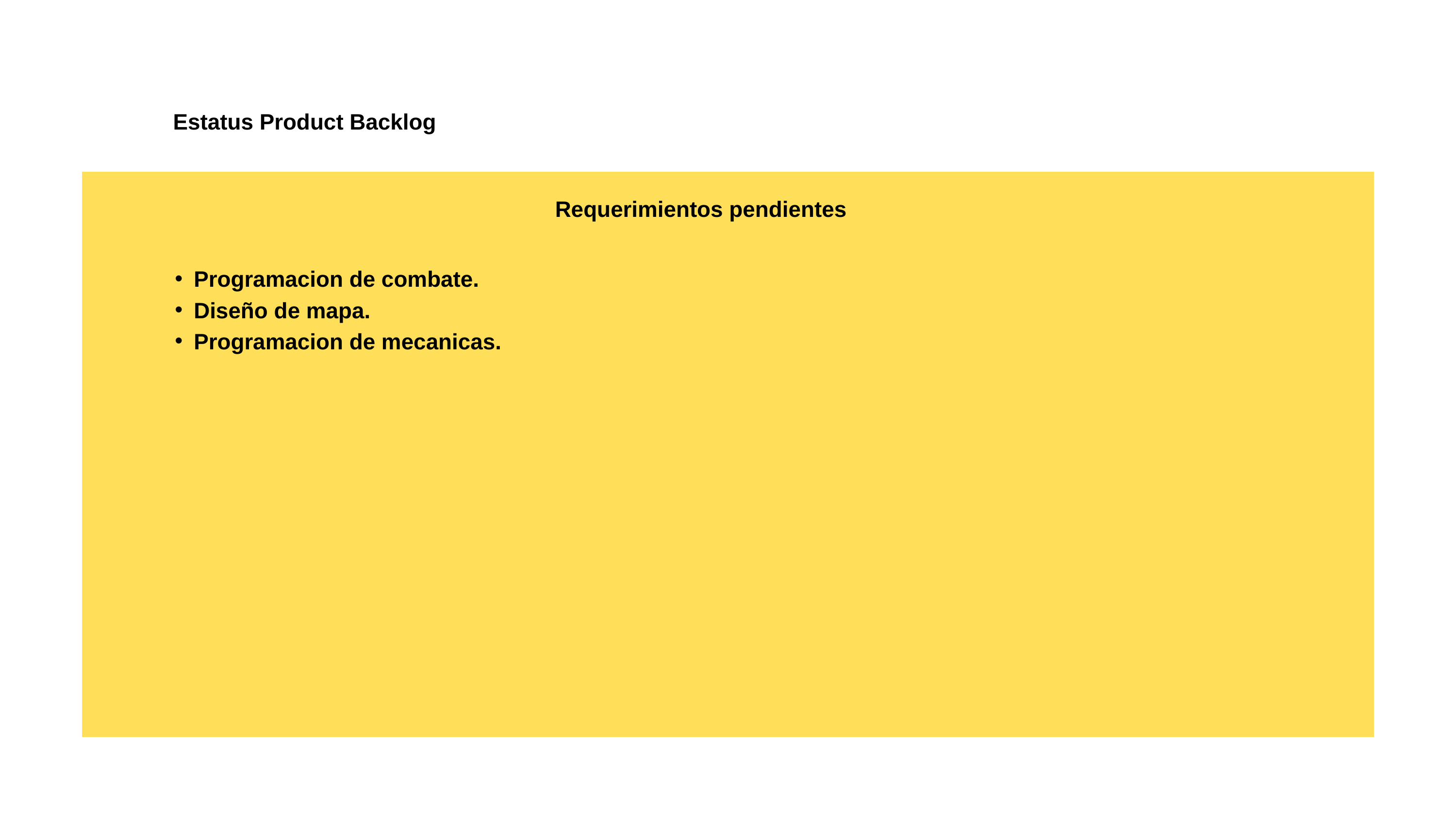

Estatus Product Backlog

Requerimientos pendientes
Programacion de combate.
Diseño de mapa.
Programacion de mecanicas.